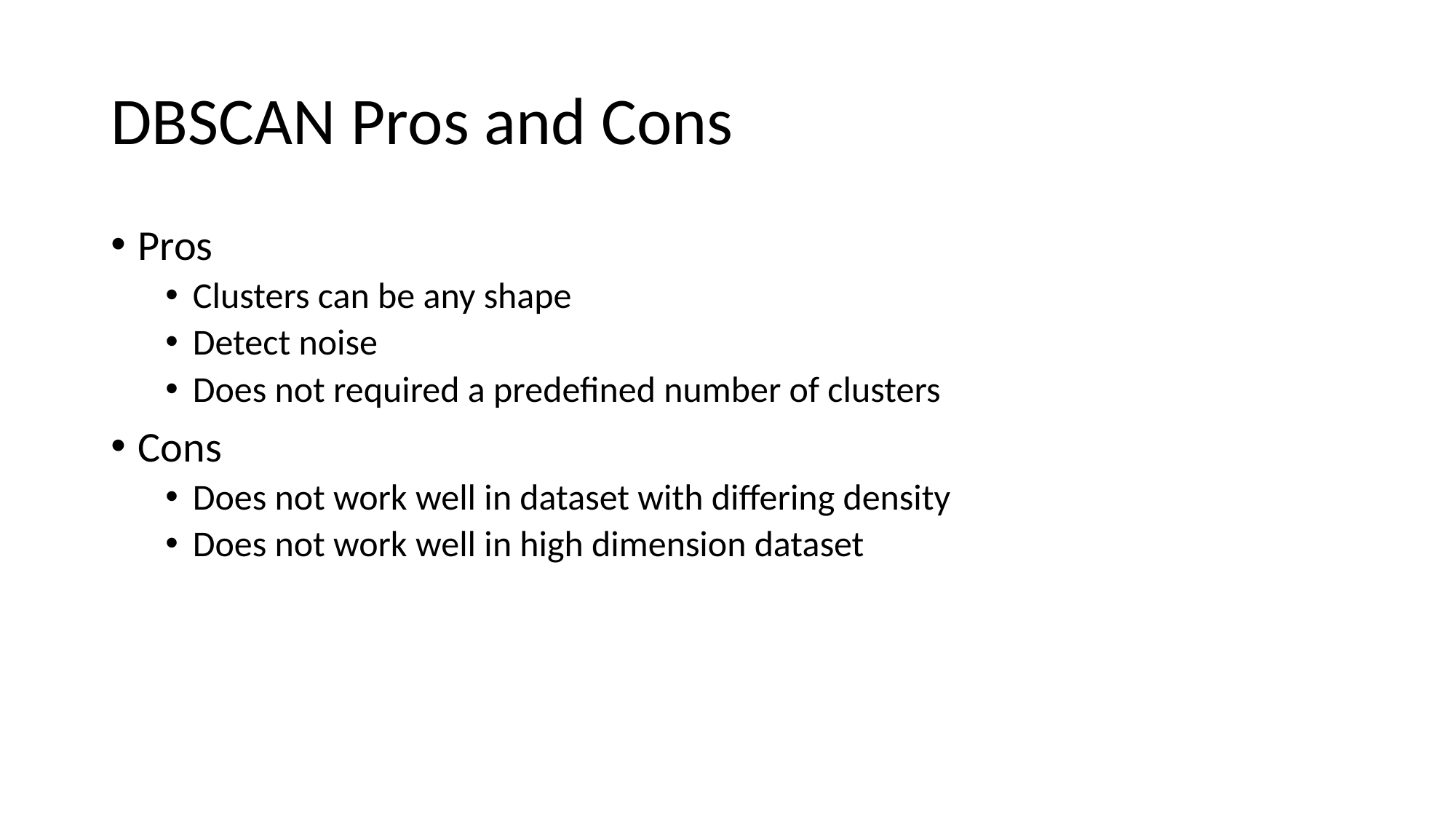

# DBSCAN Pros and Cons
Pros
Clusters can be any shape
Detect noise
Does not required a predefined number of clusters
Cons
Does not work well in dataset with differing density
Does not work well in high dimension dataset